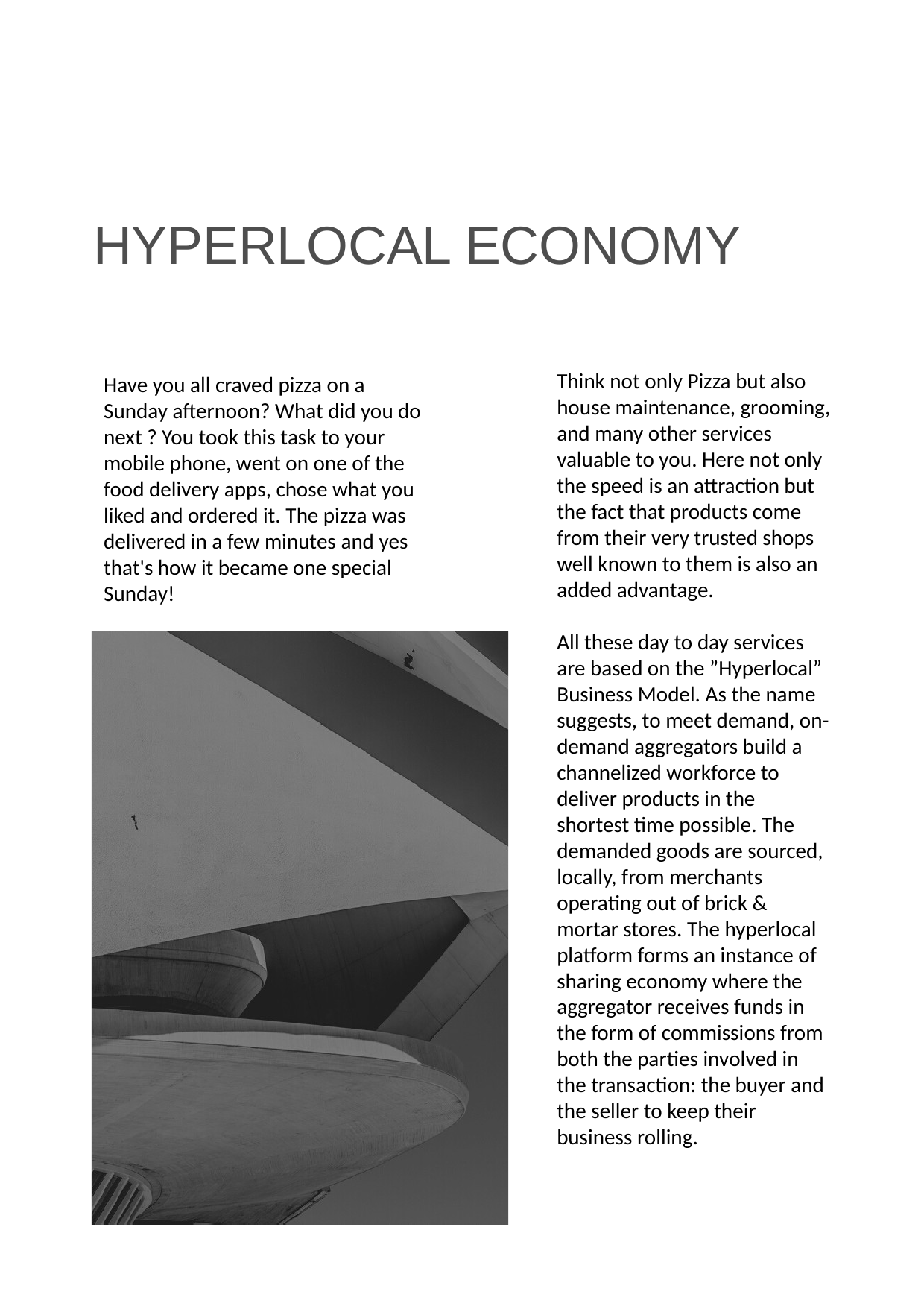

# HYPERLOCAL ECONOMY
Think not only Pizza but also house maintenance, grooming, and many other services valuable to you. Here not only the speed is an attraction but the fact that products come from their very trusted shops well known to them is also an added advantage.
All these day to day services are based on the ”Hyperlocal” Business Model. As the name suggests, to meet demand, on-demand aggregators build a channelized workforce to deliver products in the shortest time possible. The demanded goods are sourced, locally, from merchants operating out of brick & mortar stores. The hyperlocal platform forms an instance of sharing economy where the aggregator receives funds in the form of commissions from both the parties involved in the transaction: the buyer and the seller to keep their business rolling.

Have you all craved pizza on a Sunday afternoon? What did you do next ? You took this task to your mobile phone, went on one of the food delivery apps, chose what you liked and ordered it. The pizza was delivered in a few minutes and yes that's how it became one special Sunday!